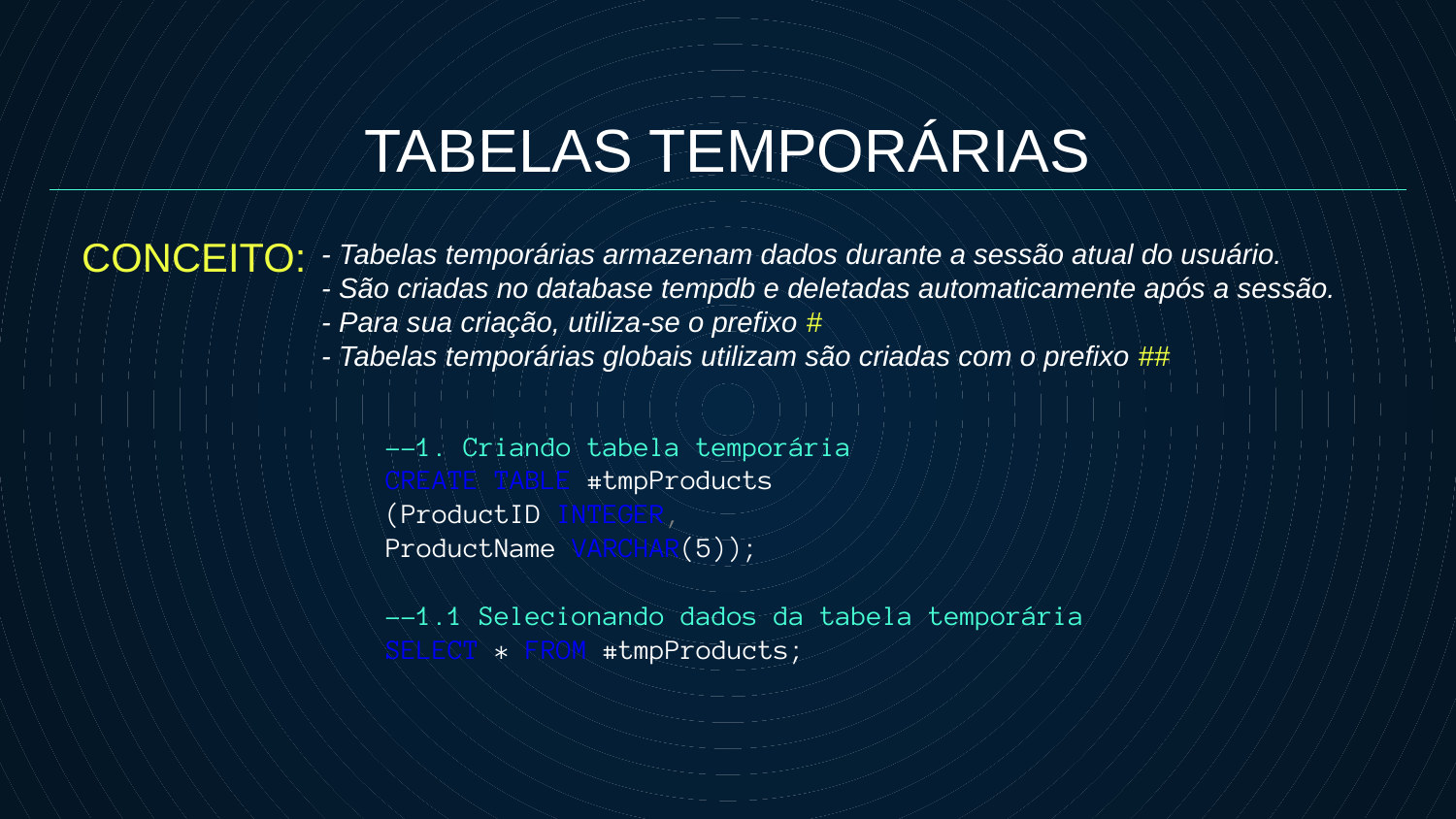

TABELAS TEMPORÁRIAS
CONCEITO:
- Tabelas temporárias armazenam dados durante a sessão atual do usuário.
- São criadas no database tempdb e deletadas automaticamente após a sessão.
- Para sua criação, utiliza-se o prefixo #
- Tabelas temporárias globais utilizam são criadas com o prefixo ##

--1. Criando tabela temporária
CREATE TABLE #tmpProducts
(ProductID INTEGER,
ProductName VARCHAR(5));

--1.1 Selecionando dados da tabela temporária
SELECT * FROM #tmpProducts;